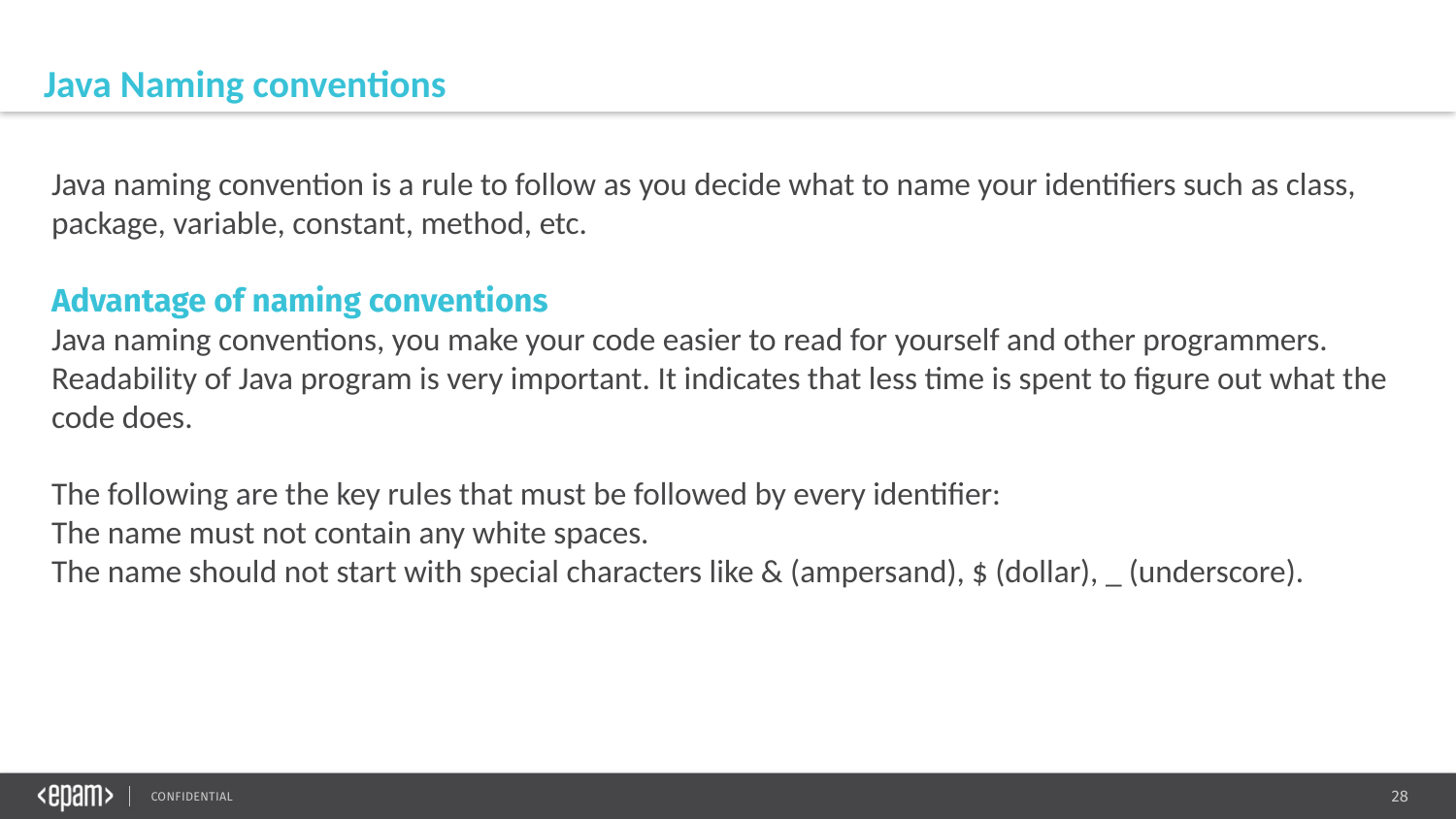

Java Naming conventions

Java naming convention is a rule to follow as you decide what to name your identifiers such as class, package, variable, constant, method, etc.

Advantage of naming conventions
Java naming conventions, you make your code easier to read for yourself and other programmers. Readability of Java program is very important. It indicates that less time is spent to figure out what the code does.

The following are the key rules that must be followed by every identifier:
The name must not contain any white spaces.
The name should not start with special characters like & (ampersand), $ (dollar), _ (underscore).